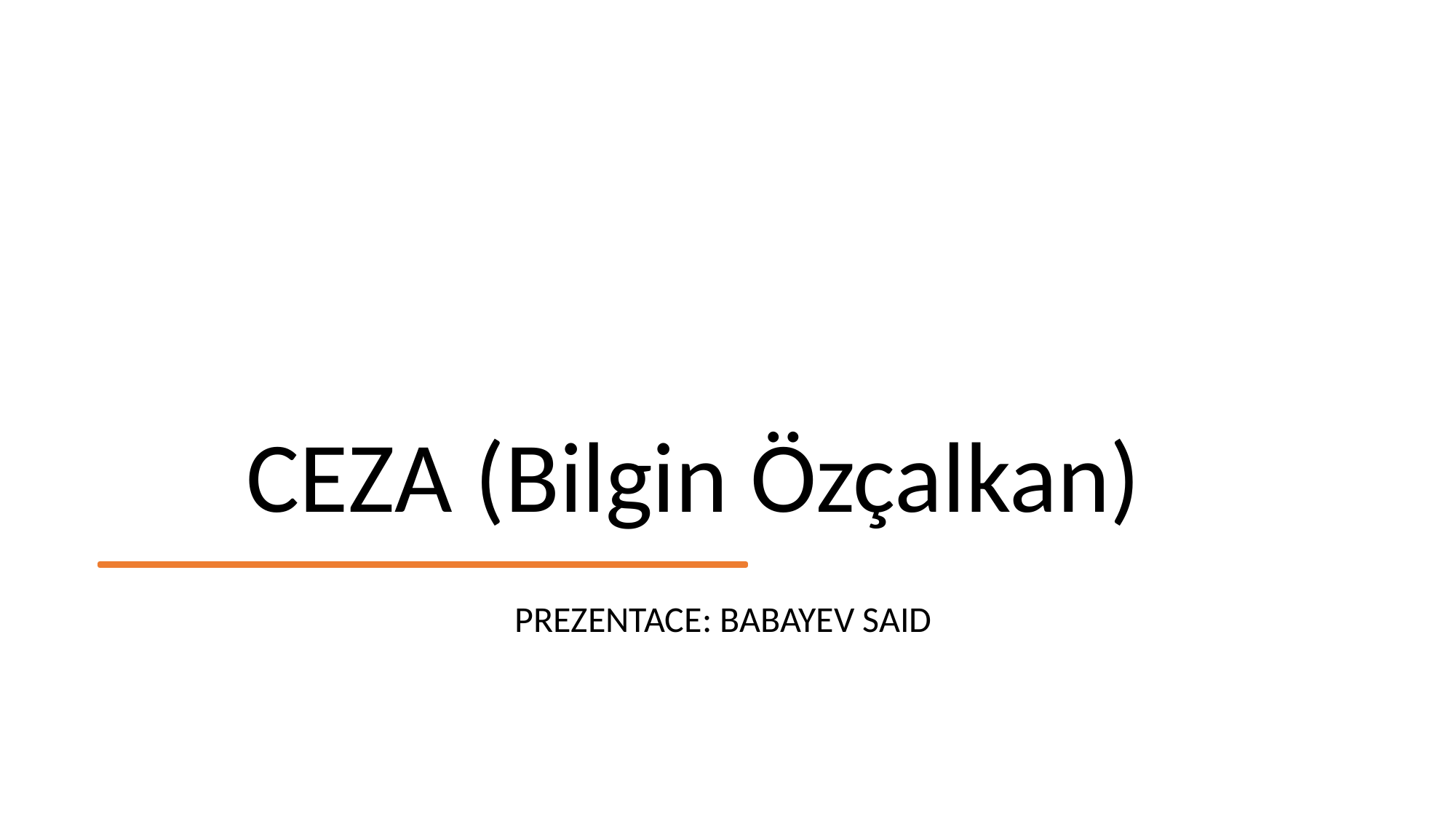

# CEZA (Bilgin Özçalkan)

PREZENTACE: BABAYEV SAID